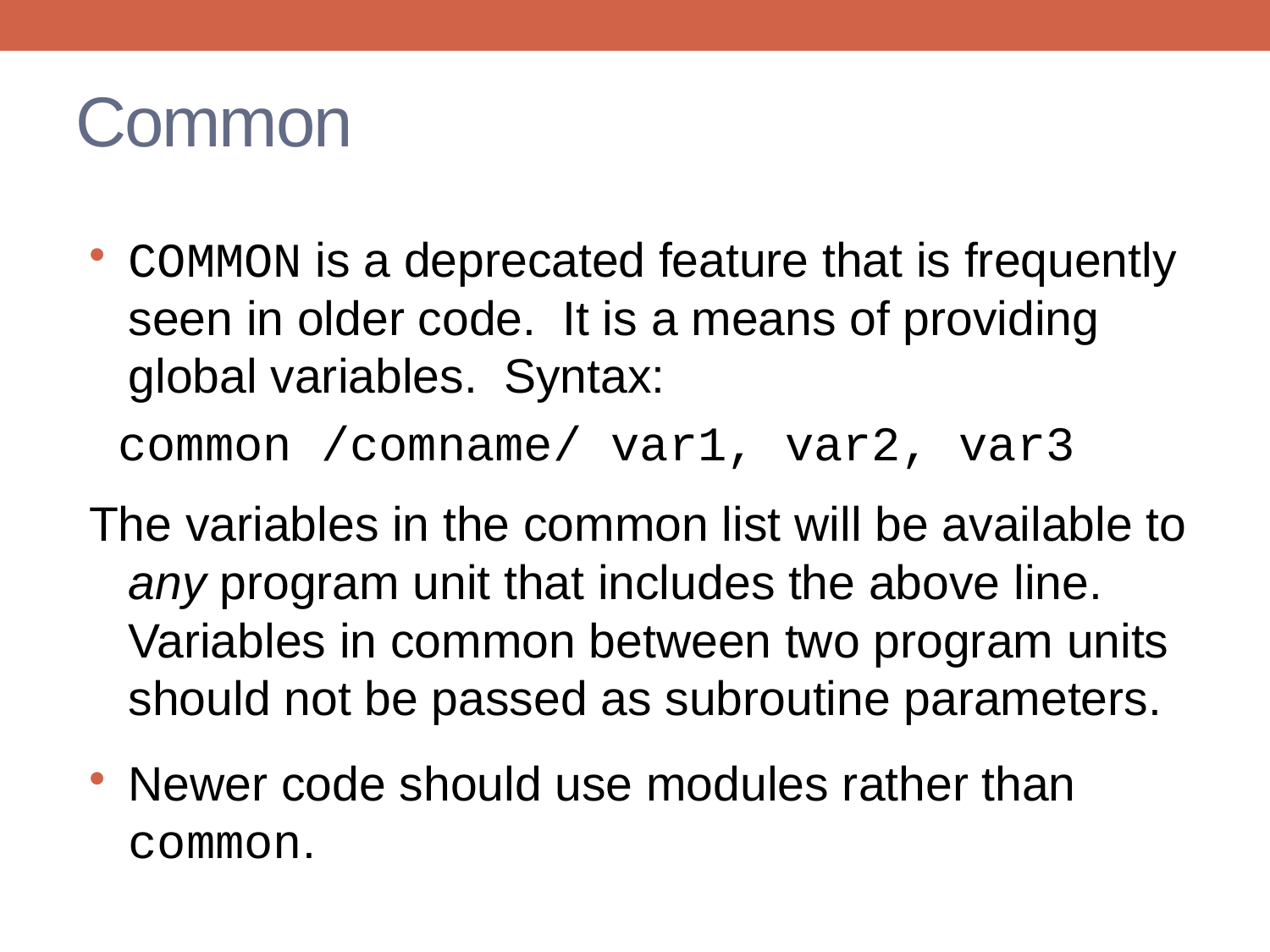

# Common
COMMON is a deprecated feature that is frequently seen in older code.  It is a means of providing global variables.  Syntax:
 common /comname/ var1, var2, var3
The variables in the common list will be available to any program unit that includes the above line.  Variables in common between two program units should not be passed as subroutine parameters.
Newer code should use modules rather than common.